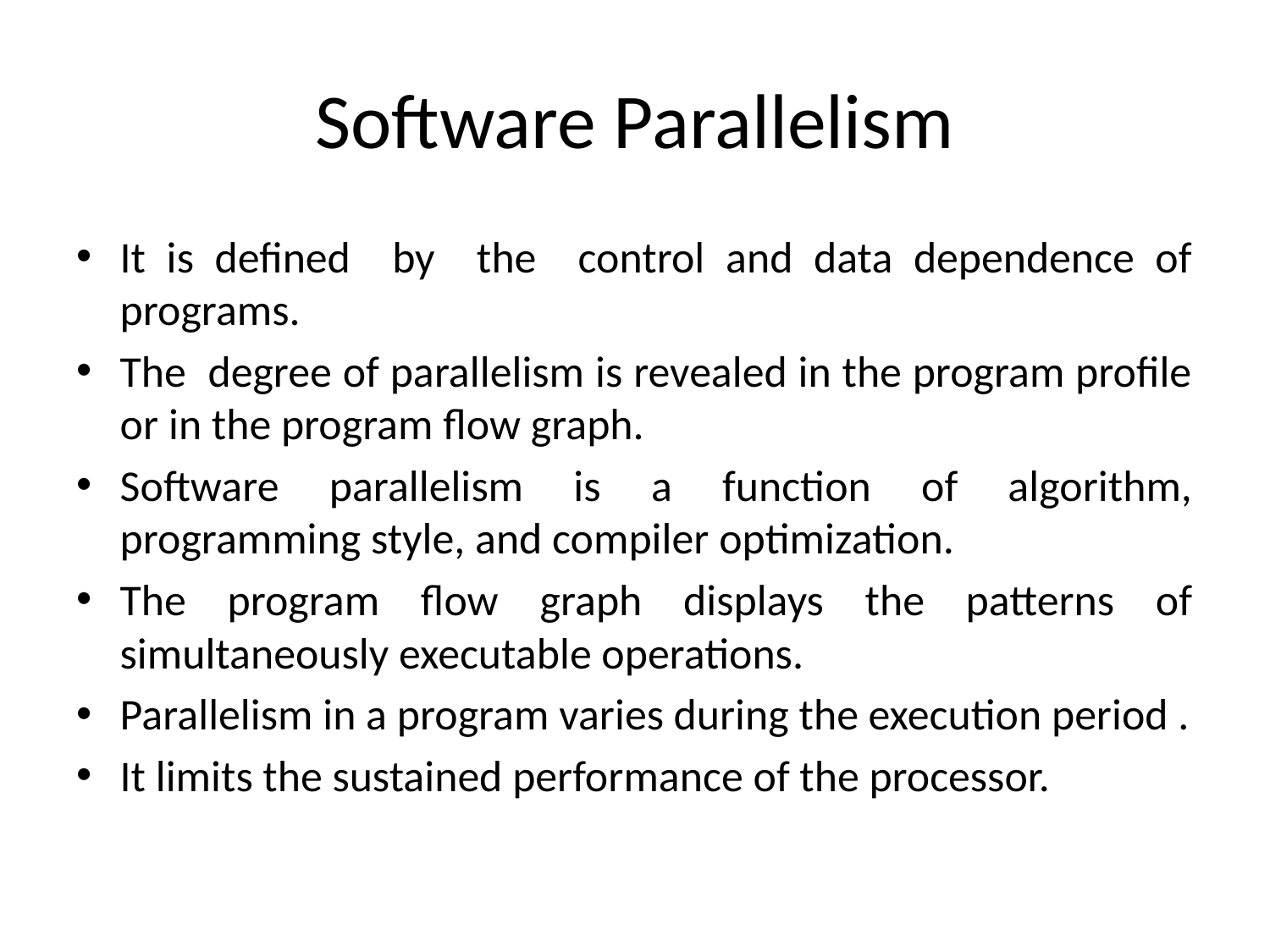

# Software Parallelism
It is defined  by  the  control and data dependence of programs.
The  degree of parallelism is revealed in the program profile or in the program flow graph.
Software parallelism is a function of algorithm, programming style, and compiler optimization.
The program flow graph displays the patterns of simultaneously executable operations.
Parallelism in a program varies during the execution period .
It limits the sustained performance of the processor.